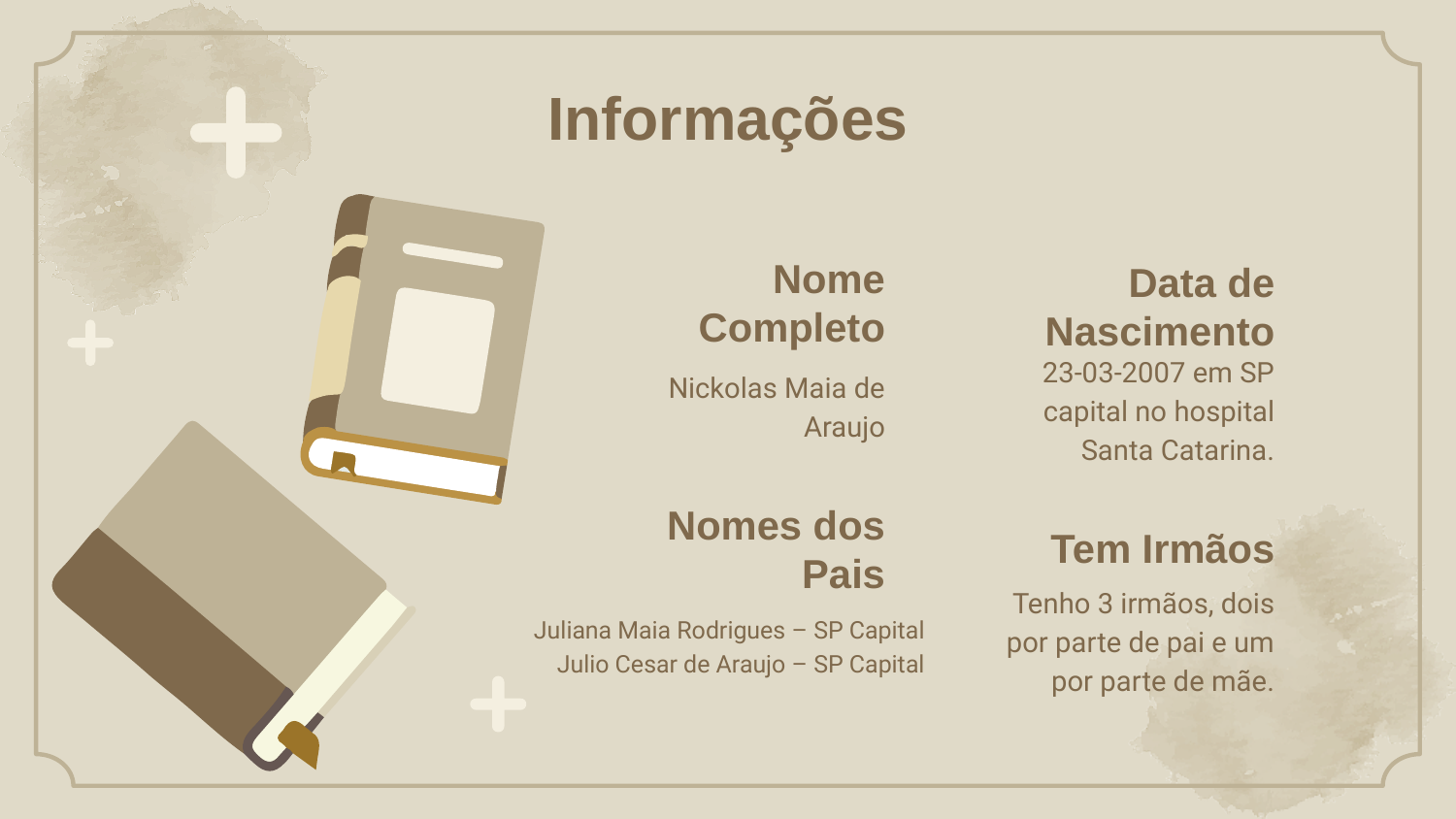

# Informações

Nome Completo
Data de Nascimento

Nickolas Maia de Araujo
23-03-2007 em SP capital no hospital Santa Catarina.
Nomes dos Pais
Tem Irmãos
Tenho 3 irmãos, dois por parte de pai e um por parte de mãe.
Juliana Maia Rodrigues – SP Capital
Julio Cesar de Araujo – SP Capital